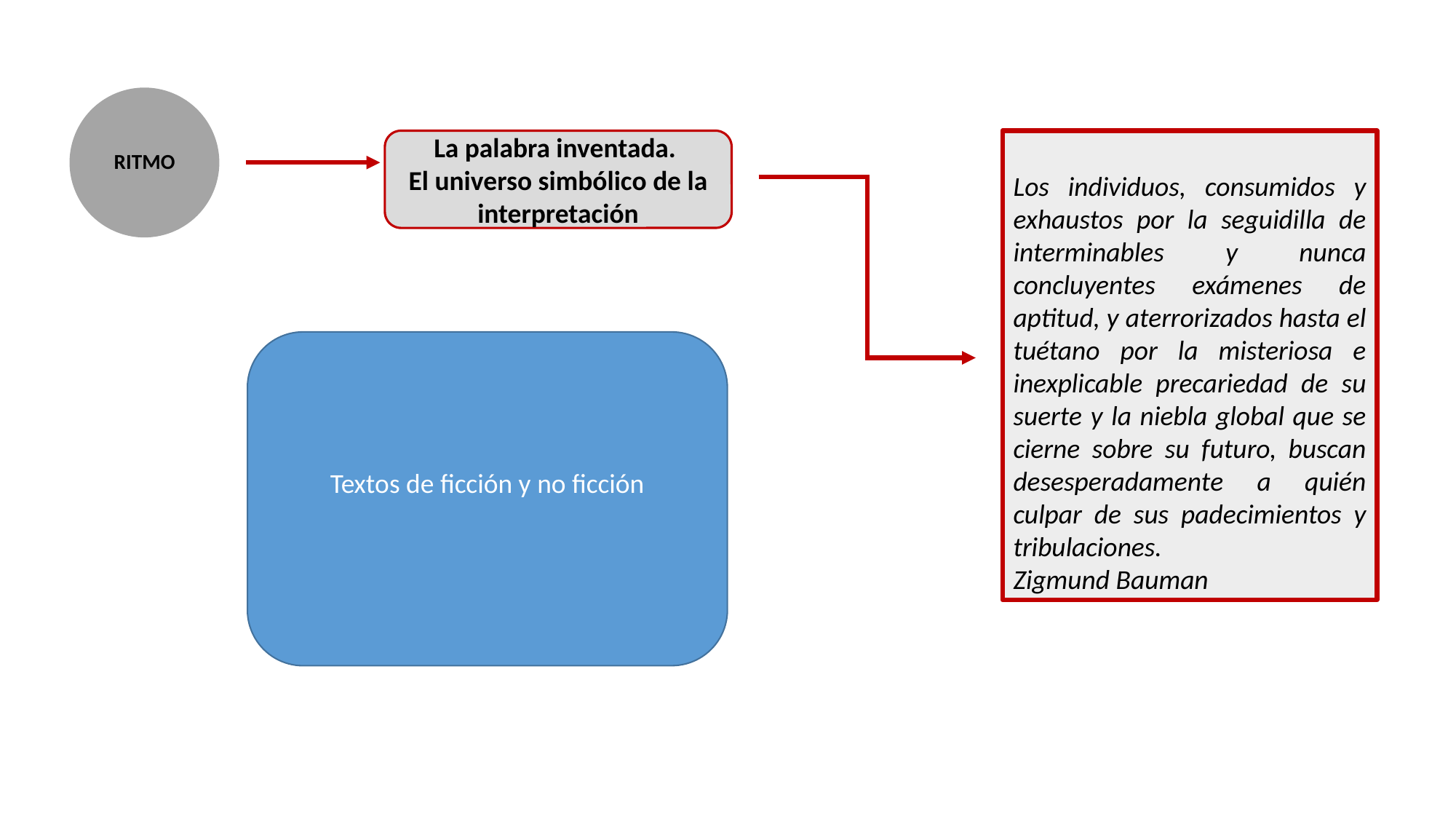

RITMO
La palabra inventada.
El universo simbólico de la interpretación

Los individuos, consumidos y exhaustos por la seguidilla de interminables y nunca concluyentes exámenes de aptitud, y aterrorizados hasta el tuétano por la misteriosa e inexplicable precariedad de su suerte y la niebla global que se cierne sobre su futuro, buscan desesperadamente a quién culpar de sus padecimientos y tribulaciones.
Zigmund Bauman
Textos de ficción y no ficción